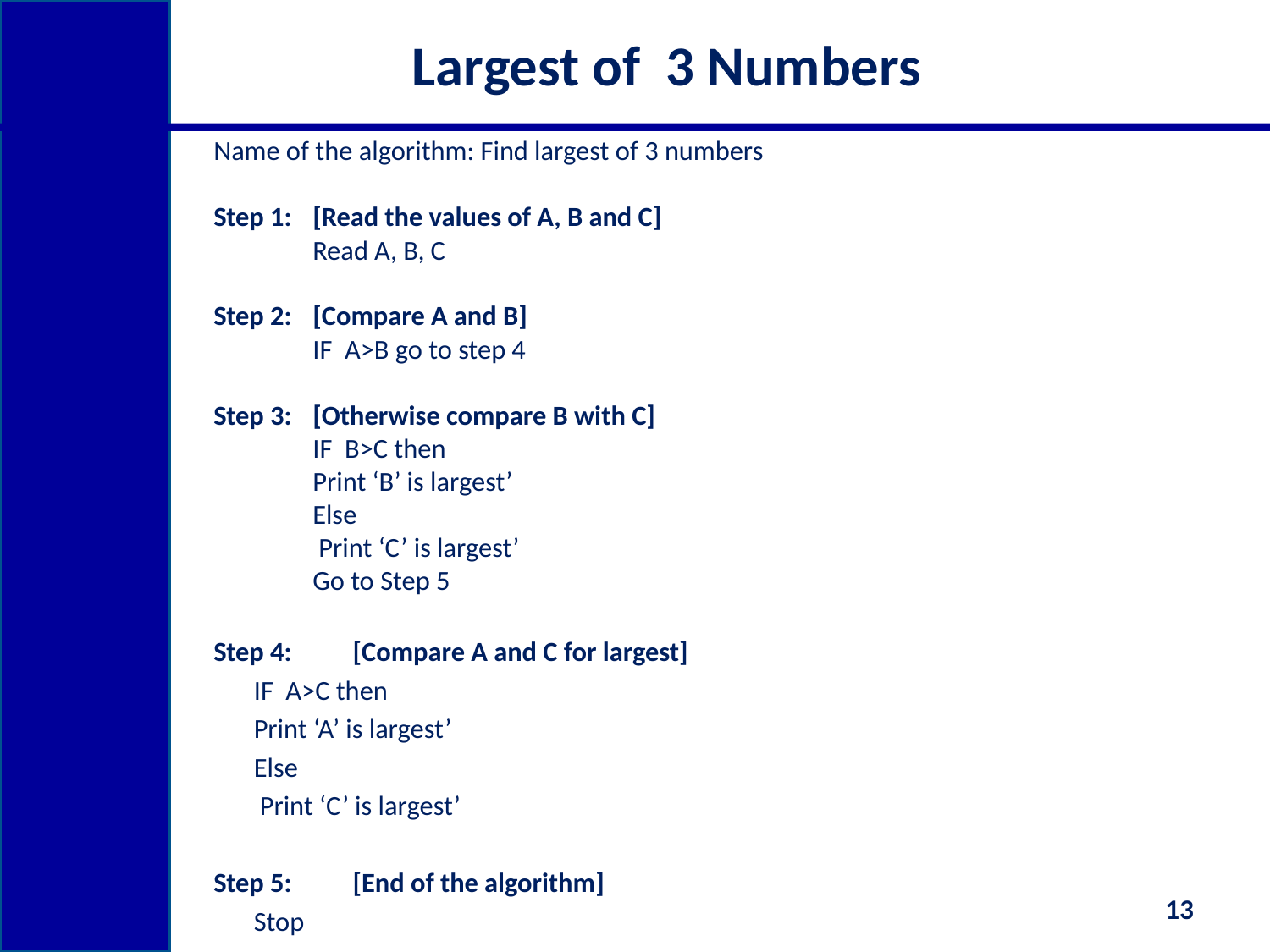

# Largest of  3 Numbers
Name of the algorithm: Find largest of 3 numbers

Step 1: 	[Read the values of A, B and C]
			Read A, B, C

Step 2: 	[Compare A and B]
			IF  A>B go to step 4

Step 3: 	[Otherwise compare B with C]
			IF  B>C then
				Print ‘B’ is largest’
			Else
				 Print ‘C’ is largest’
			Go to Step 5

Step 4:	[Compare A and C for largest]
   			IF  A>C then
				Print ‘A’ is largest’
			Else
				 Print ‘C’ is largest’

Step 5: 	[End of the algorithm]
			Stop

13